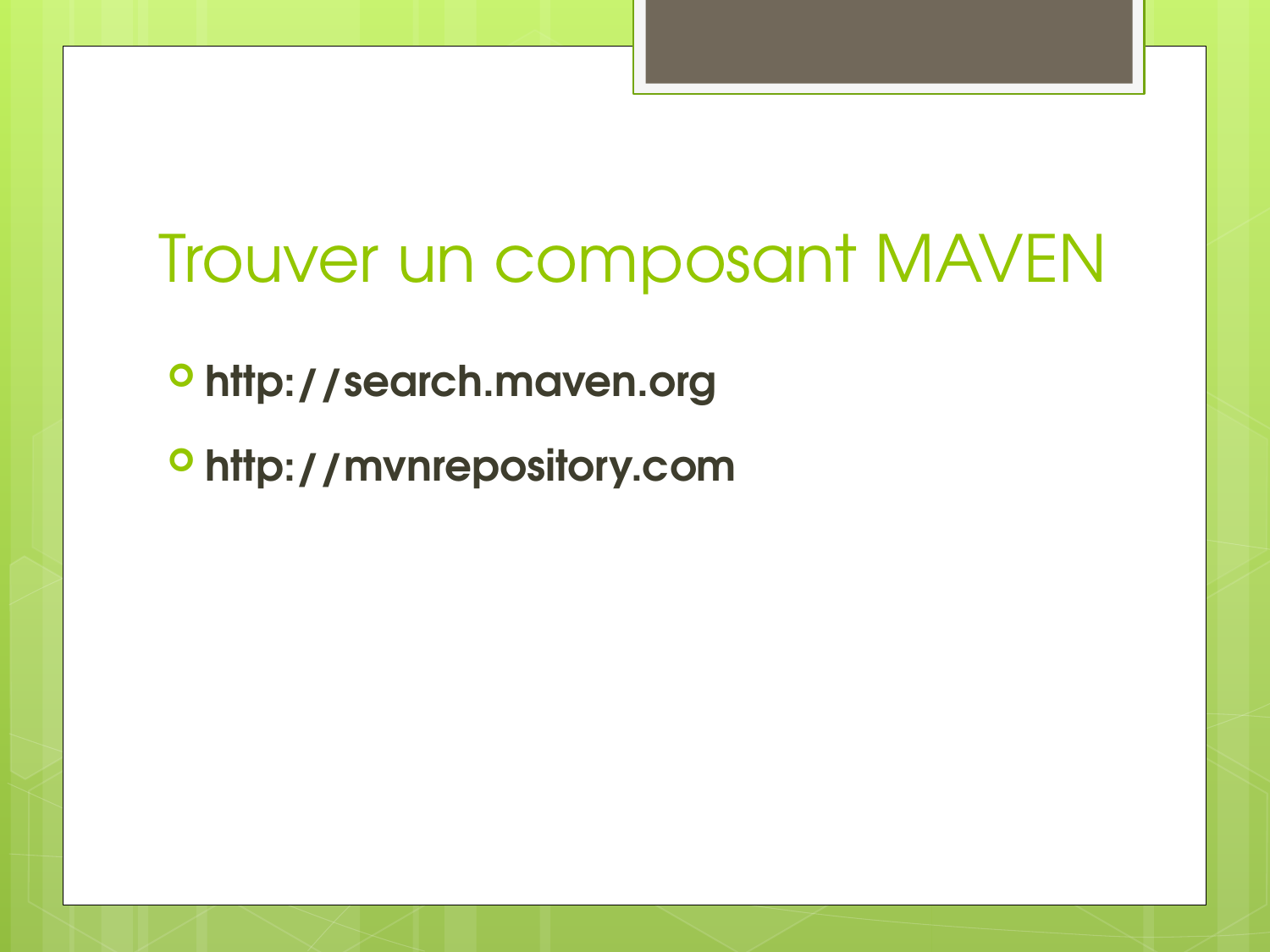

# Trouver un composant MAVEN
http://search.maven.org
http://mvnrepository.com